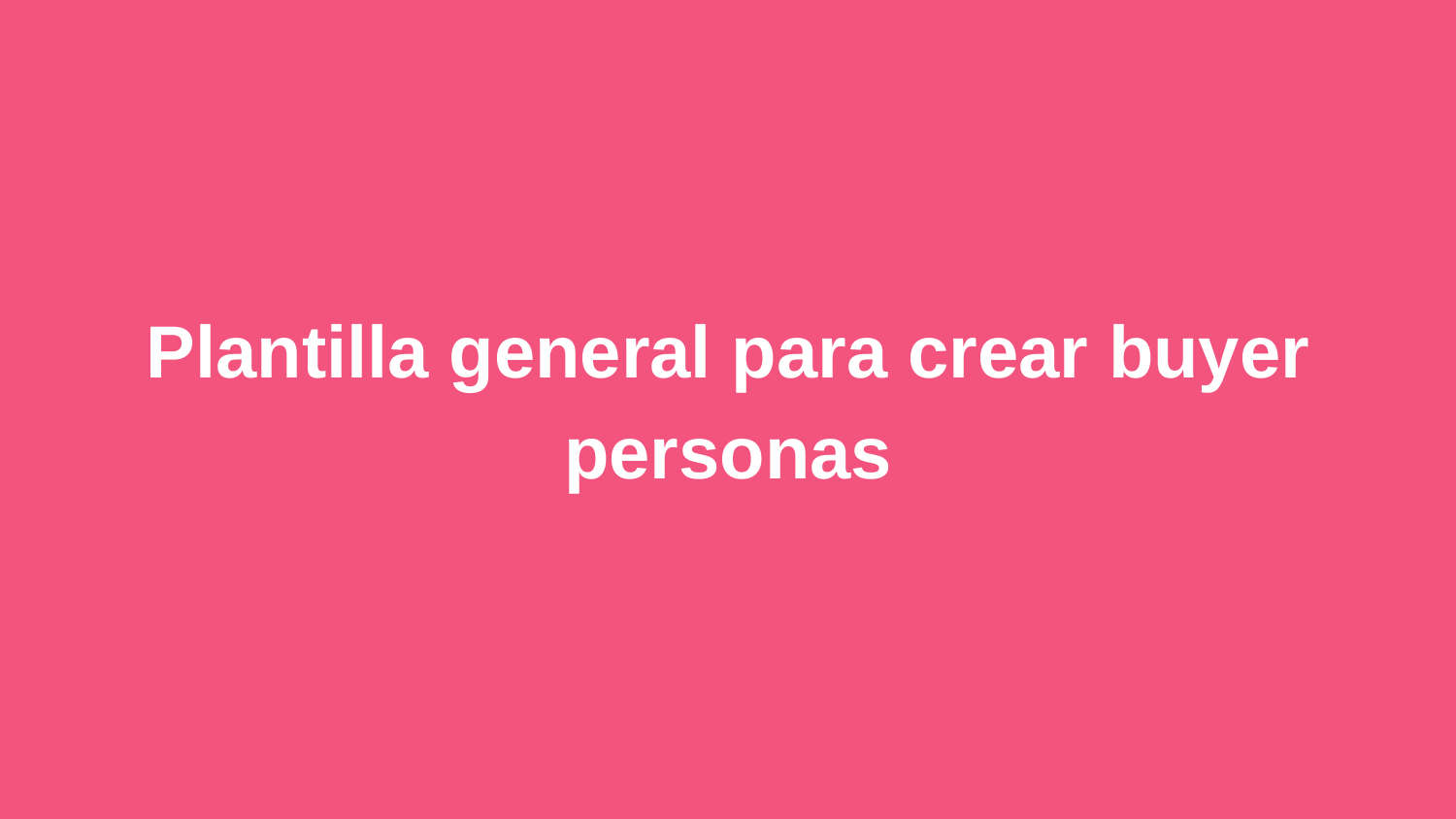

# Plantilla general para crear buyer personas